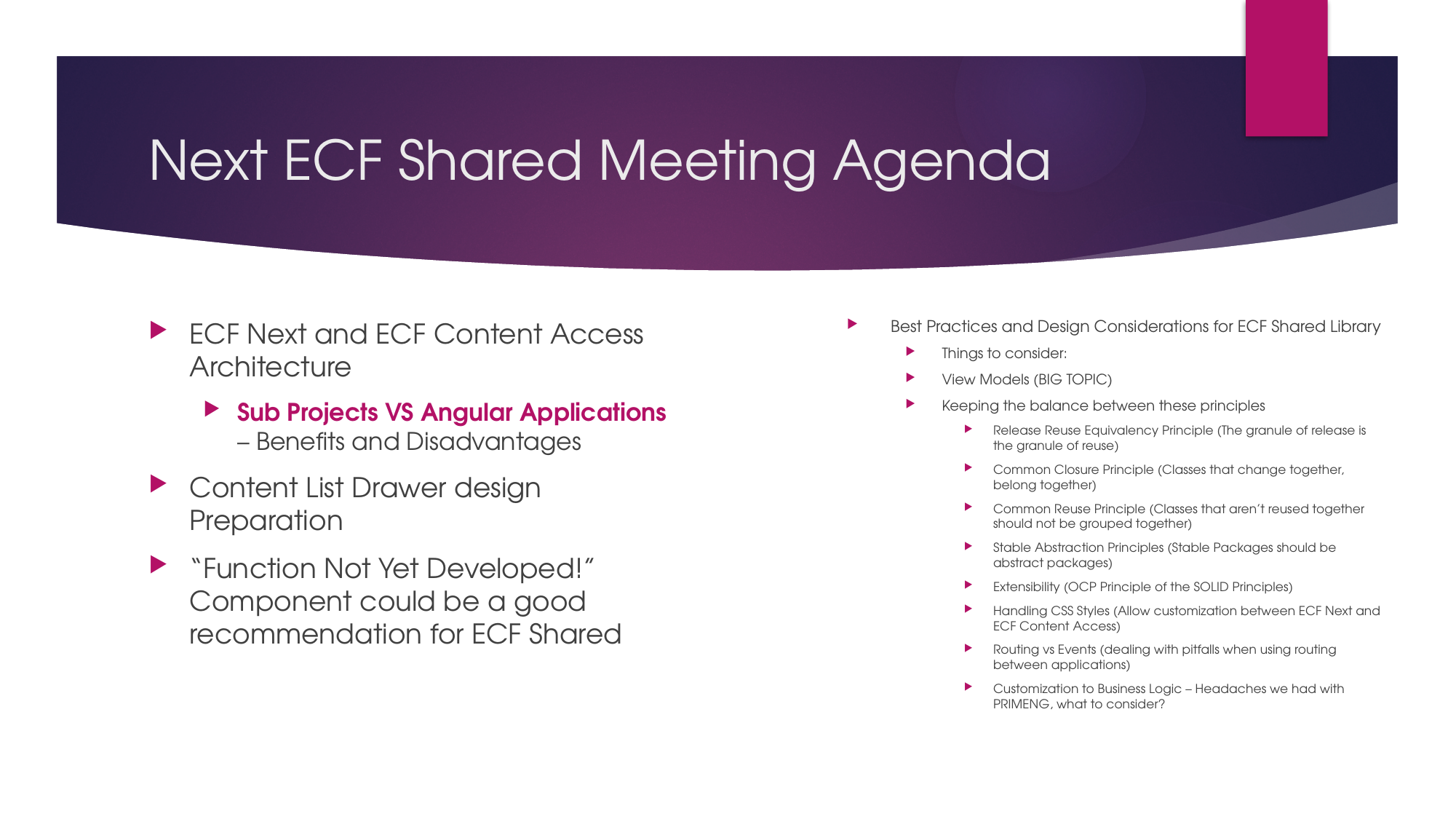

# Next ECF Shared Meeting Agenda
ECF Next and ECF Content Access Architecture
Sub Projects VS Angular Applications – Benefits and Disadvantages
Content List Drawer design Preparation
“Function Not Yet Developed!” Component could be a good recommendation for ECF Shared
Best Practices and Design Considerations for ECF Shared Library
Things to consider:
View Models (BIG TOPIC)
Keeping the balance between these principles
Release Reuse Equivalency Principle (The granule of release is the granule of reuse)
Common Closure Principle (Classes that change together, belong together)
Common Reuse Principle (Classes that aren’t reused together should not be grouped together)
Stable Abstraction Principles (Stable Packages should be abstract packages)
Extensibility (OCP Principle of the SOLID Principles)
Handling CSS Styles (Allow customization between ECF Next and ECF Content Access)
Routing vs Events (dealing with pitfalls when using routing between applications)
Customization to Business Logic – Headaches we had with PRIMENG, what to consider?